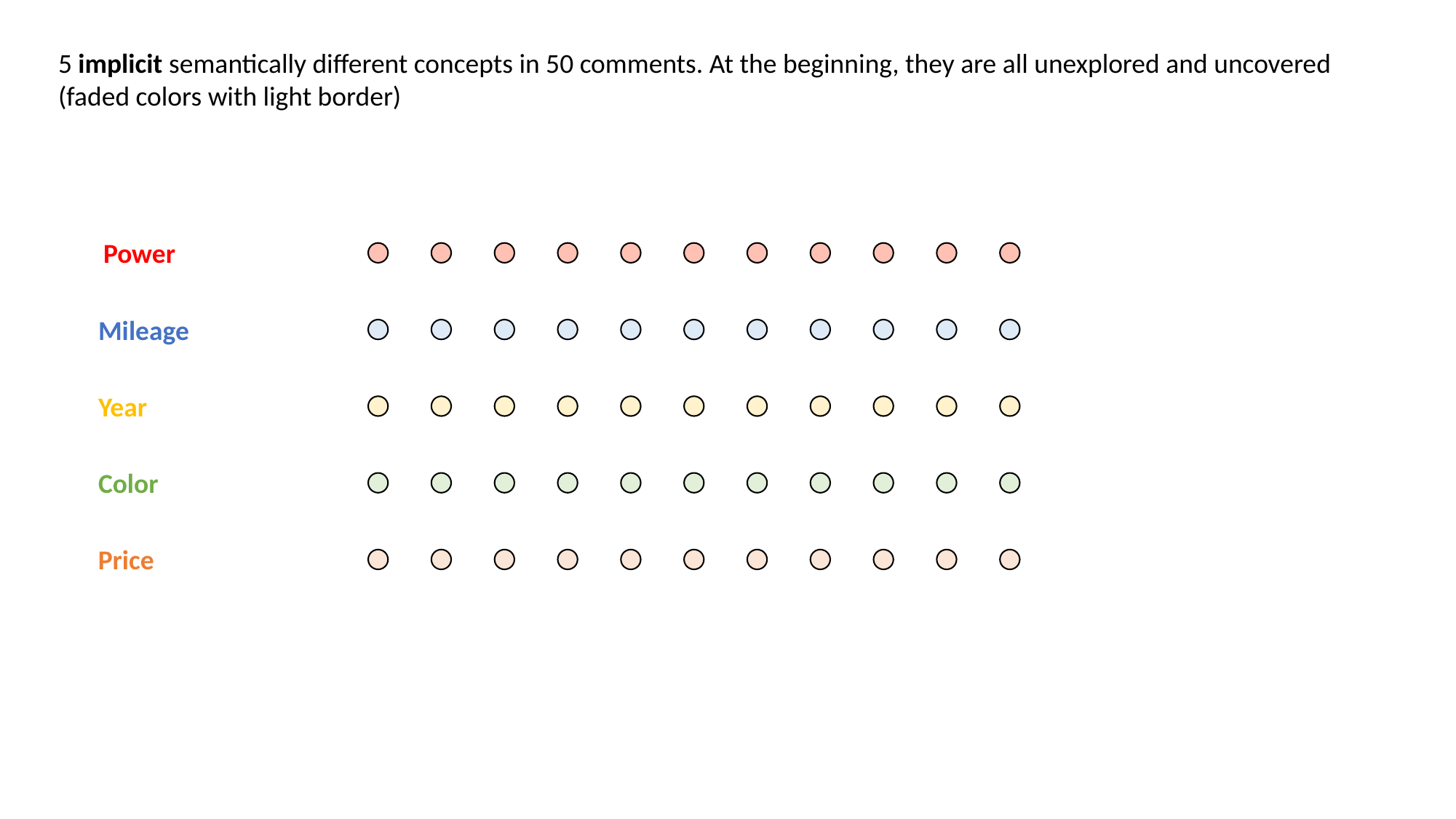

5 implicit semantically different concepts in 50 comments. At the beginning, they are all unexplored and uncovered (faded colors with light border)
Power

Mileage

Year

Color

Price